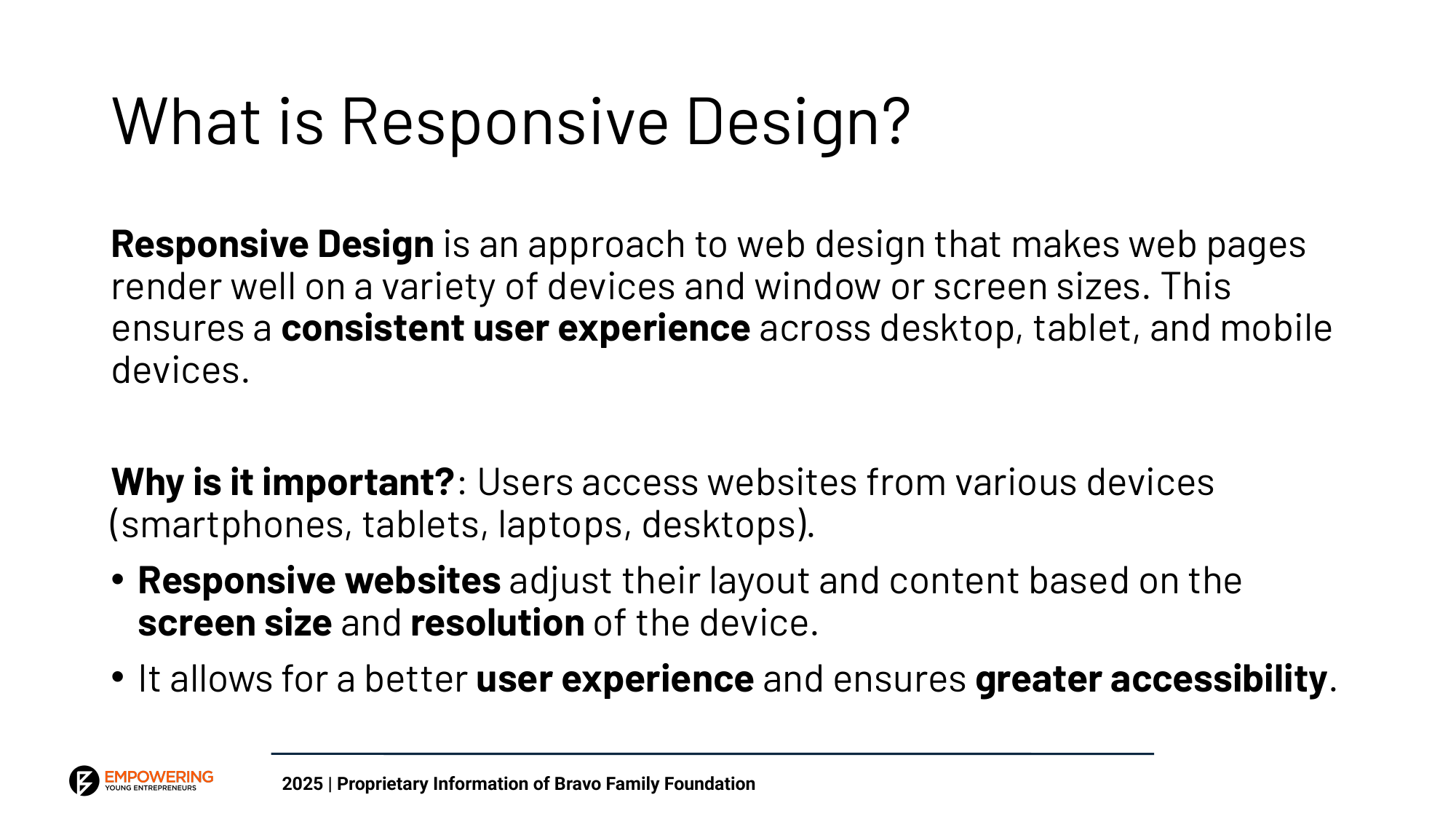

# What is Responsive Design?
Responsive Design is an approach to web design that makes web pages render well on a variety of devices and window or screen sizes. This ensures a consistent user experience across desktop, tablet, and mobile devices.

Why is it important?: Users access websites from various devices (smartphones, tablets, laptops, desktops).
Responsive websites adjust their layout and content based on the screen size and resolution of the device.
It allows for a better user experience and ensures greater accessibility.